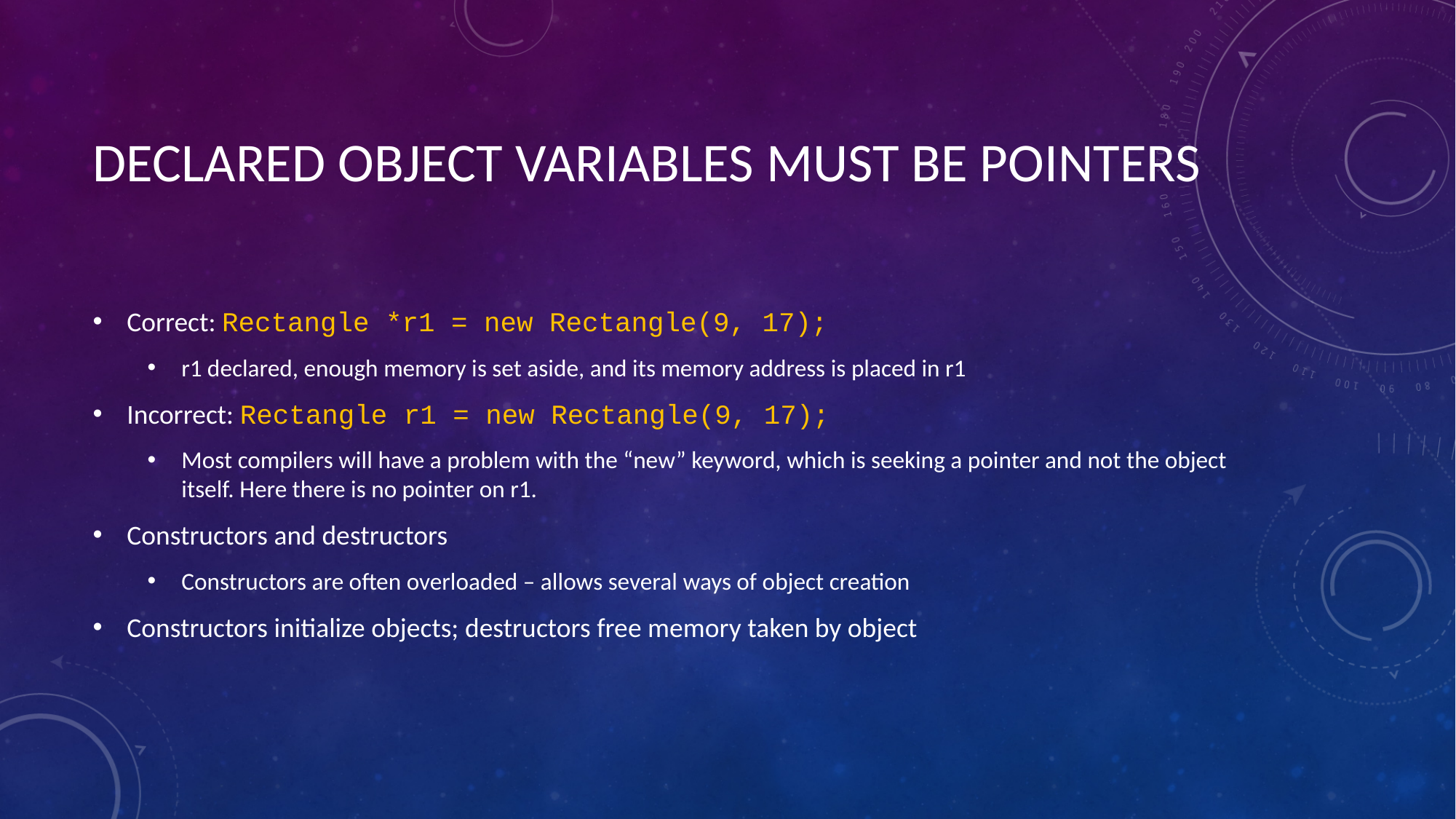

# Declared object variables must be pointers
Correct: Rectangle *r1 = new Rectangle(9, 17);
r1 declared, enough memory is set aside, and its memory address is placed in r1
Incorrect: Rectangle r1 = new Rectangle(9, 17);
Most compilers will have a problem with the “new” keyword, which is seeking a pointer and not the object itself. Here there is no pointer on r1.
Constructors and destructors
Constructors are often overloaded – allows several ways of object creation
Constructors initialize objects; destructors free memory taken by object